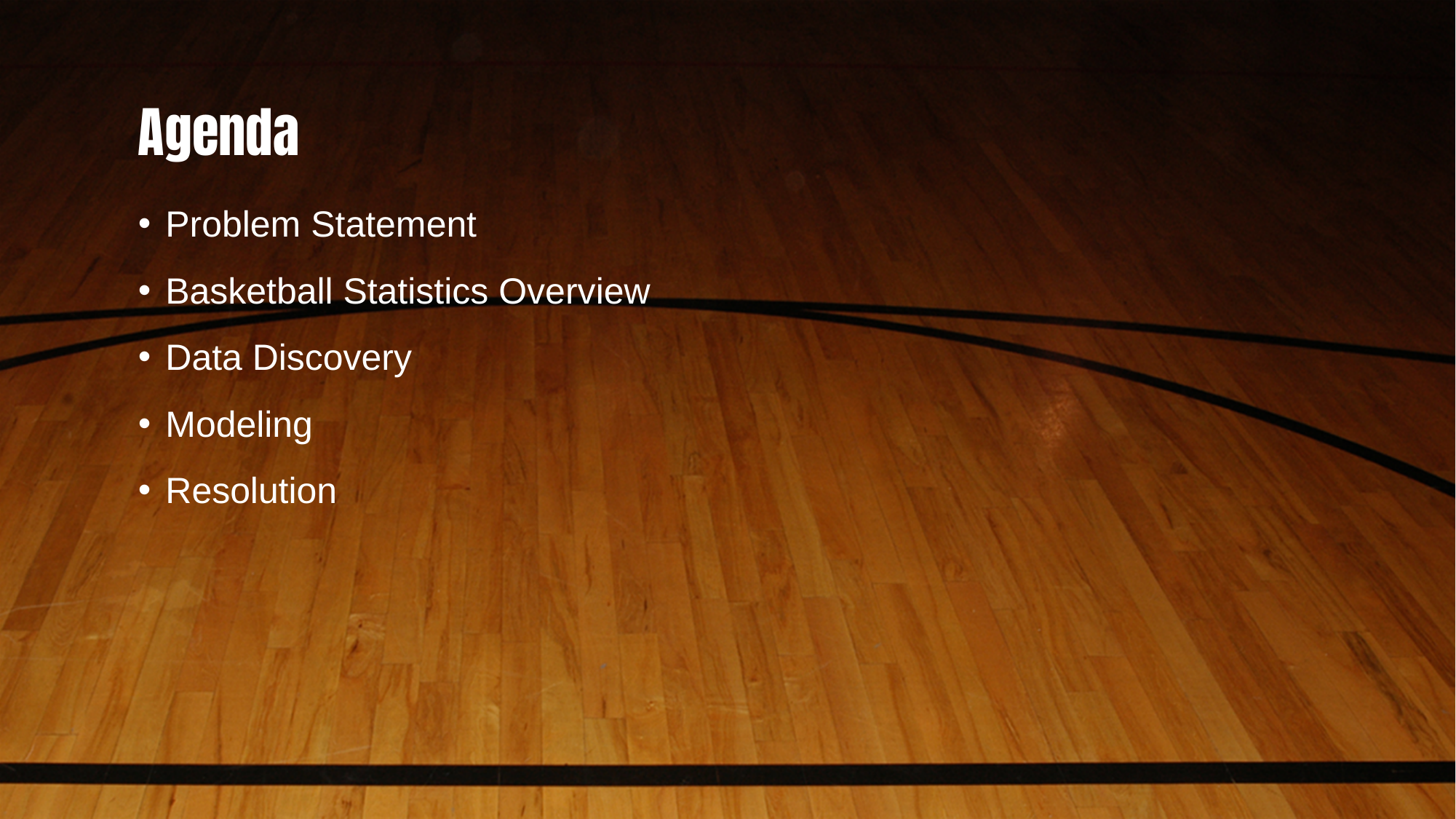

# Agenda
Problem Statement
Basketball Statistics Overview
Data Discovery
Modeling
Resolution